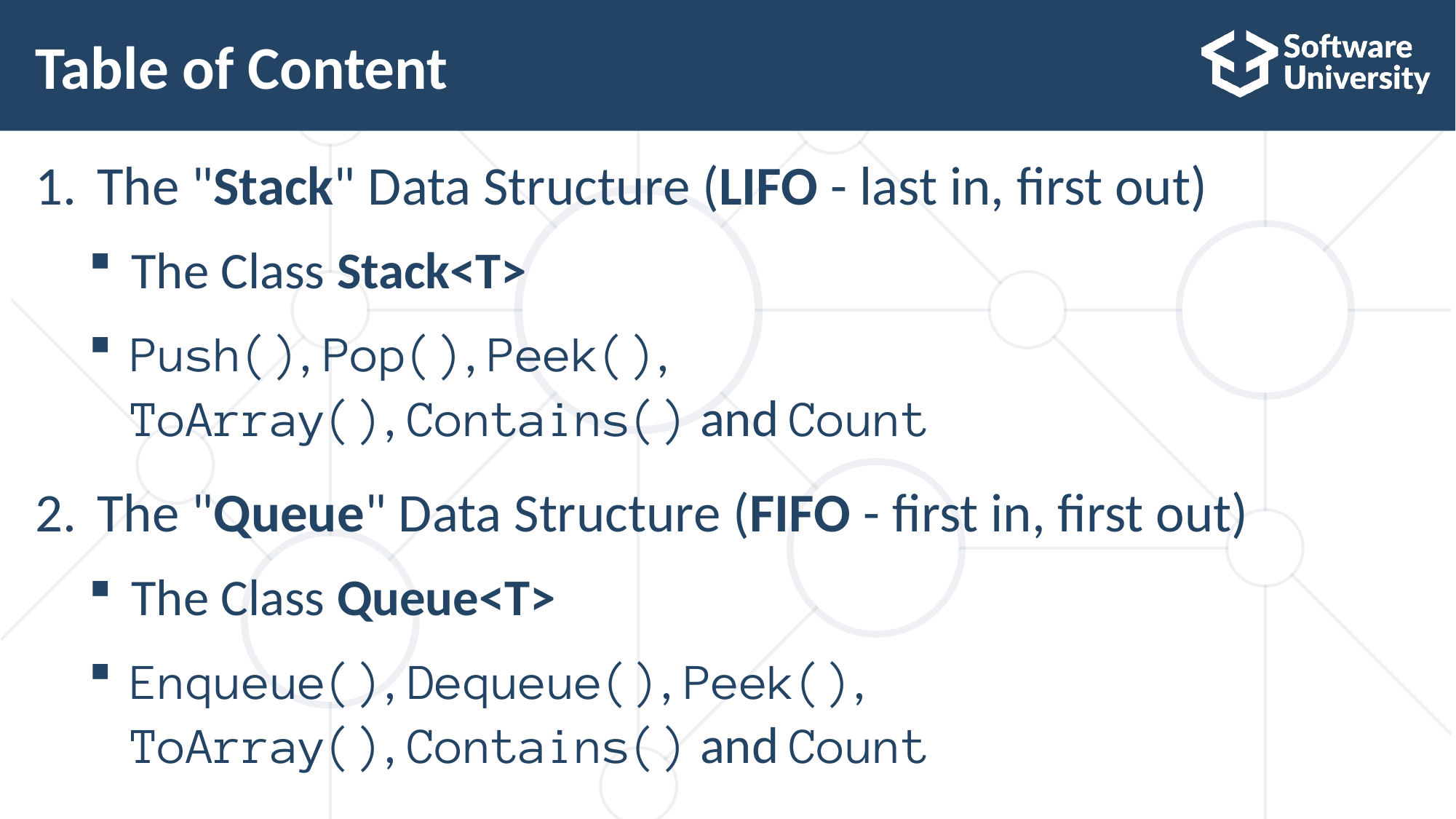

# Table of Content
The "Stack" Data Structure (LIFO - last in, first out)
The Class Stack<T>
Push(), Pop(), Peek(),
ToArray(), Contains() and Count
The "Queue" Data Structure (FIFO - first in, first out)
The Class Queue<T>
Enqueue(), Dequeue(), Peek(),
ToArray(), Contains() and Count